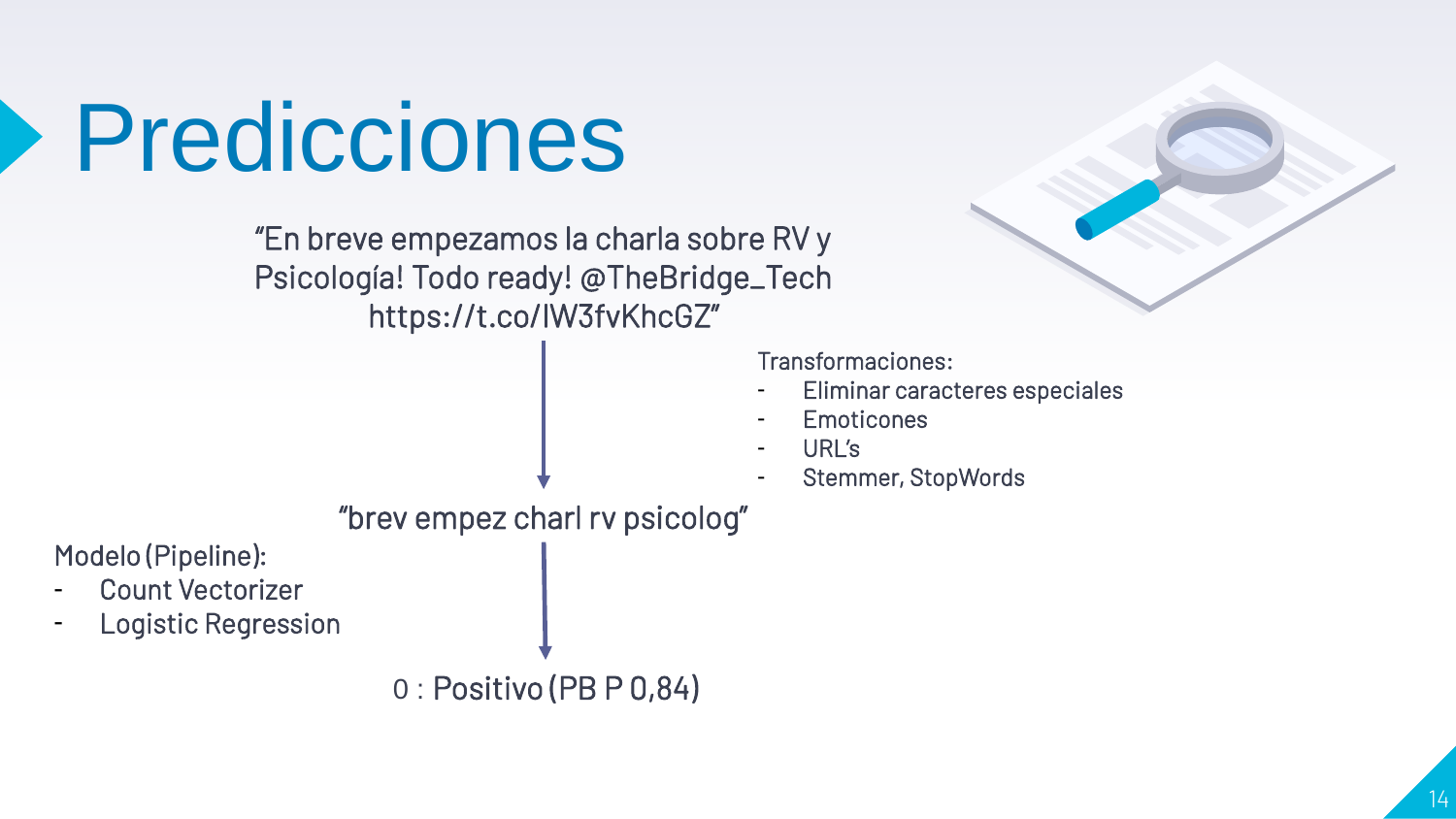

# Predicciones
“En breve empezamos la charla sobre RV y Psicología! Todo ready! @TheBridge_Tech https://t.co/lW3fvKhcGZ”
Transformaciones:
Eliminar caracteres especiales
Emoticones
URL’s
Stemmer, StopWords
“brev empez charl rv psicolog”
Modelo (Pipeline):
Count Vectorizer
Logistic Regression
0 : Positivo (PB P 0,84)
14